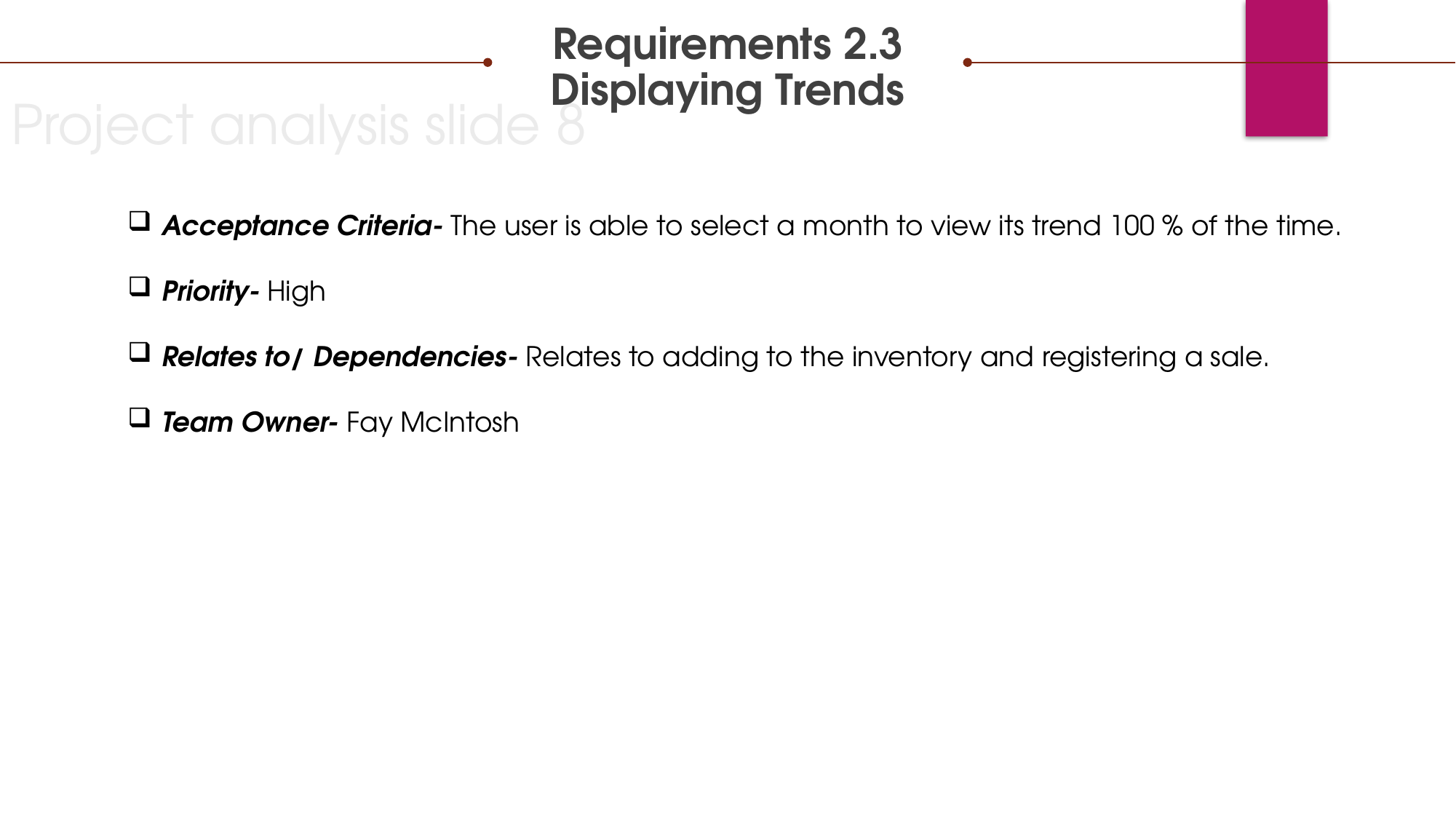

Requirements 2.3
Displaying Trends
Project analysis slide 8
Acceptance Criteria- The user is able to select a month to view its trend 100 % of the time.

Priority- High

Relates to/ Dependencies- Relates to adding to the inventory and registering a sale.

Team Owner- Fay McIntosh